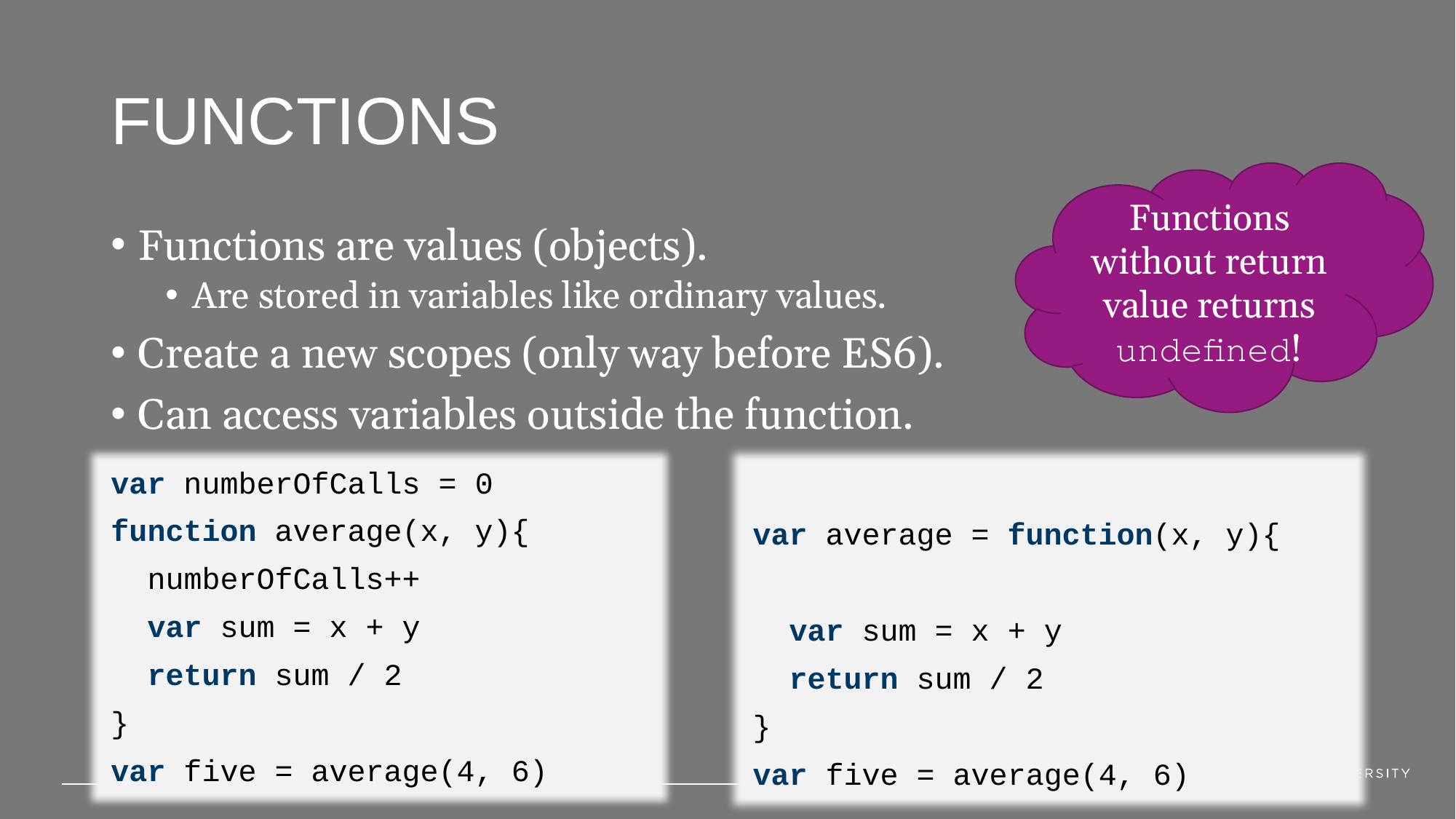

# Functions
Functions without return value returns undefined!
Functions are values (objects).
Are stored in variables like ordinary values.
Create a new scopes (only way before ES6).
Can access variables outside the function.
var numberOfCalls = 0
function average(x, y){
  numberOfCalls++
  var sum = x + y
  return sum / 2
}
var five = average(4, 6)

var average = function(x, y){

  var sum = x + y
  return sum / 2
}
var five = average(4, 6)